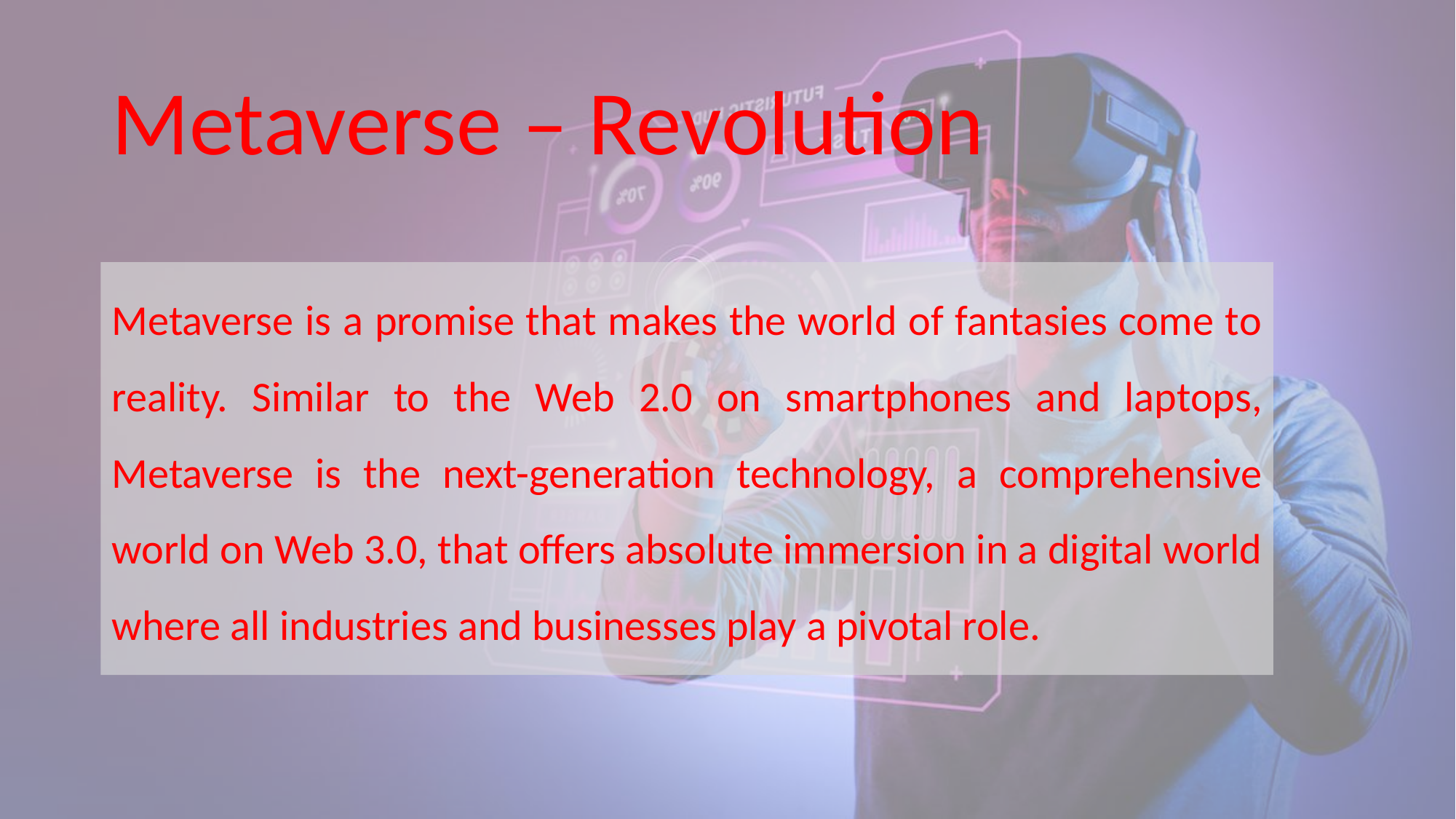

# Metaverse – Revolution
Metaverse is a promise that makes the world of fantasies come to reality. Similar to the Web 2.0 on smartphones and laptops, Metaverse is the next-generation technology, a comprehensive world on Web 3.0, that offers absolute immersion in a digital world where all industries and businesses play a pivotal role.